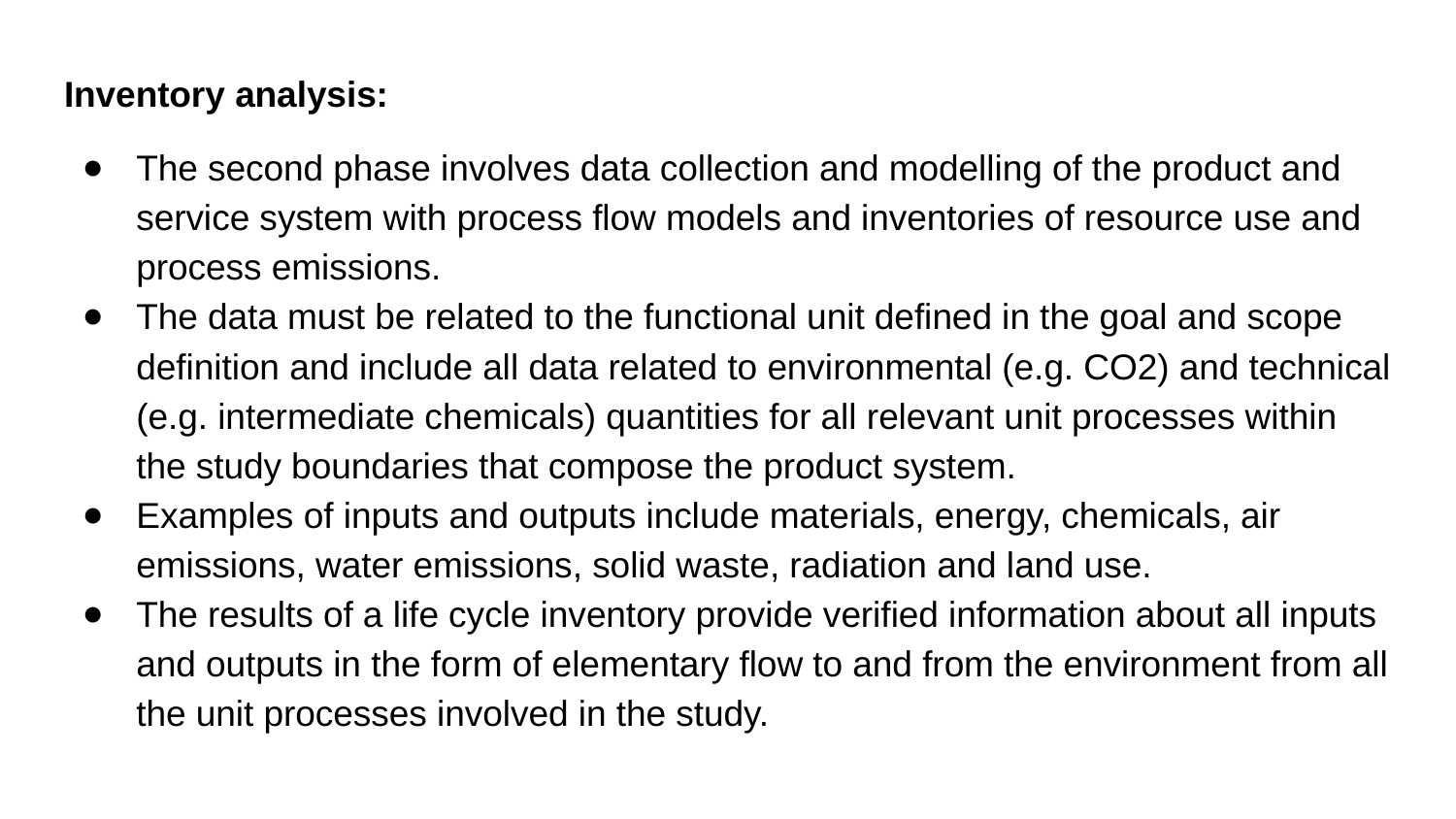

Inventory analysis:
The second phase involves data collection and modelling of the product and service system with process flow models and inventories of resource use and process emissions.
The data must be related to the functional unit defined in the goal and scope definition and include all data related to environmental (e.g. CO2) and technical (e.g. intermediate chemicals) quantities for all relevant unit processes within the study boundaries that compose the product system.
Examples of inputs and outputs include materials, energy, chemicals, air emissions, water emissions, solid waste, radiation and land use.
The results of a life cycle inventory provide verified information about all inputs and outputs in the form of elementary flow to and from the environment from all the unit processes involved in the study.